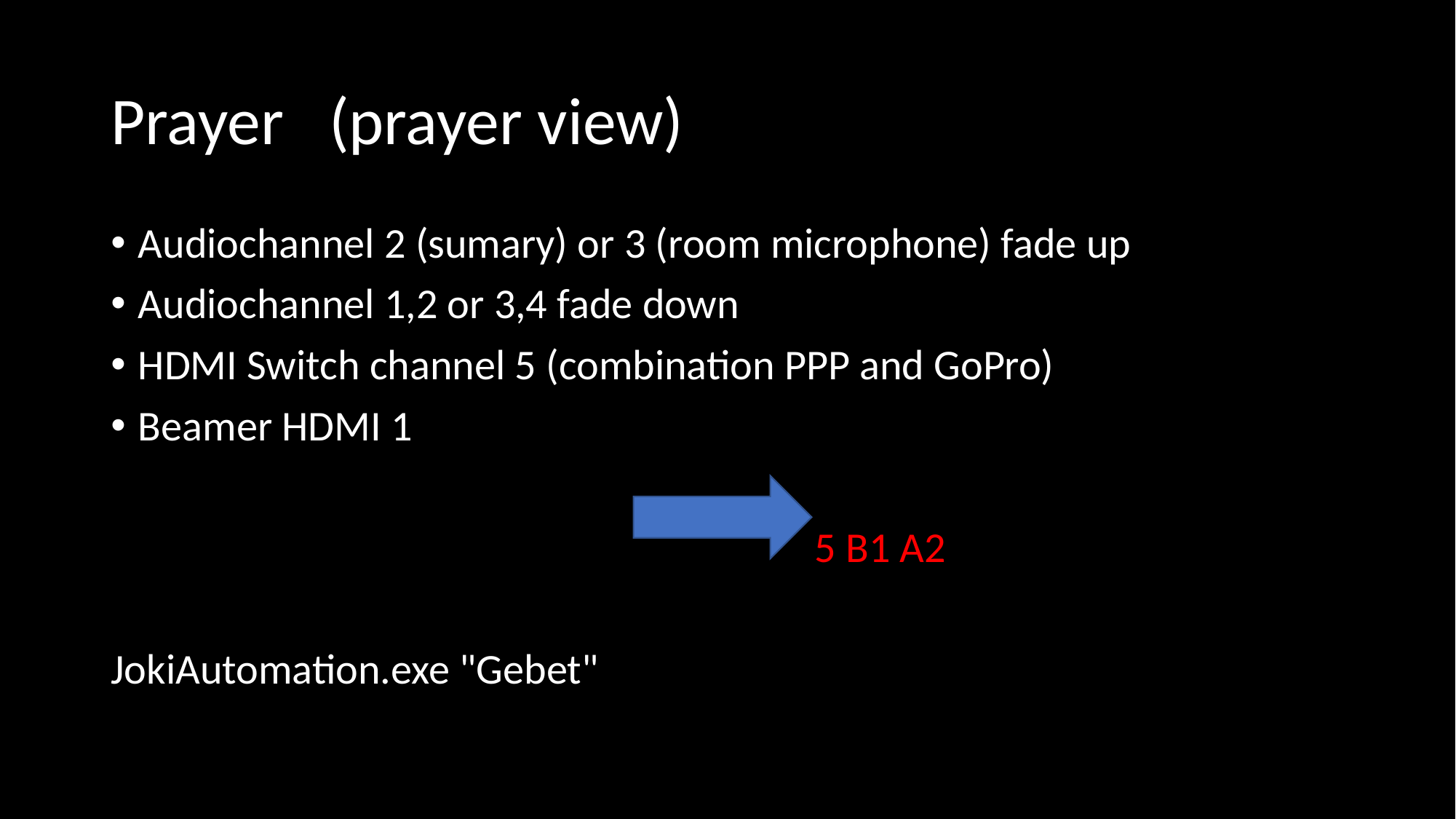

# Prayer   (prayer view)
Audiochannel 2 (sumary) or 3 (room microphone) fade up
Audiochannel 1,2 or 3,4 fade down
HDMI Switch channel 5 (combination PPP and GoPro)
Beamer HDMI 1

                                                                         5 B1 A2

JokiAutomation.exe "Gebet"